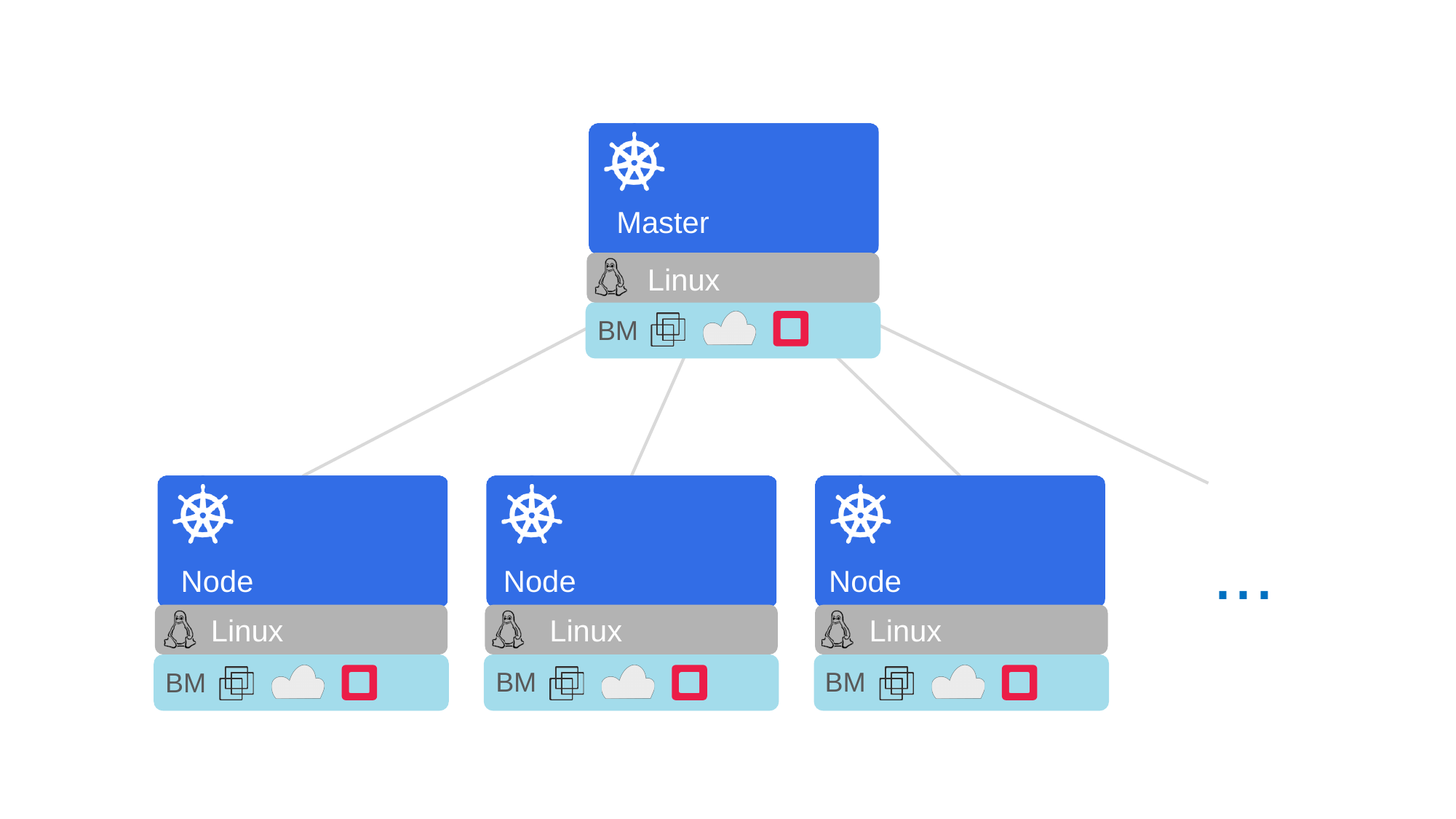

Master

Linux

BM

Node

Node

Node
...

Linux

Linux

Linux

BM
BM
BM